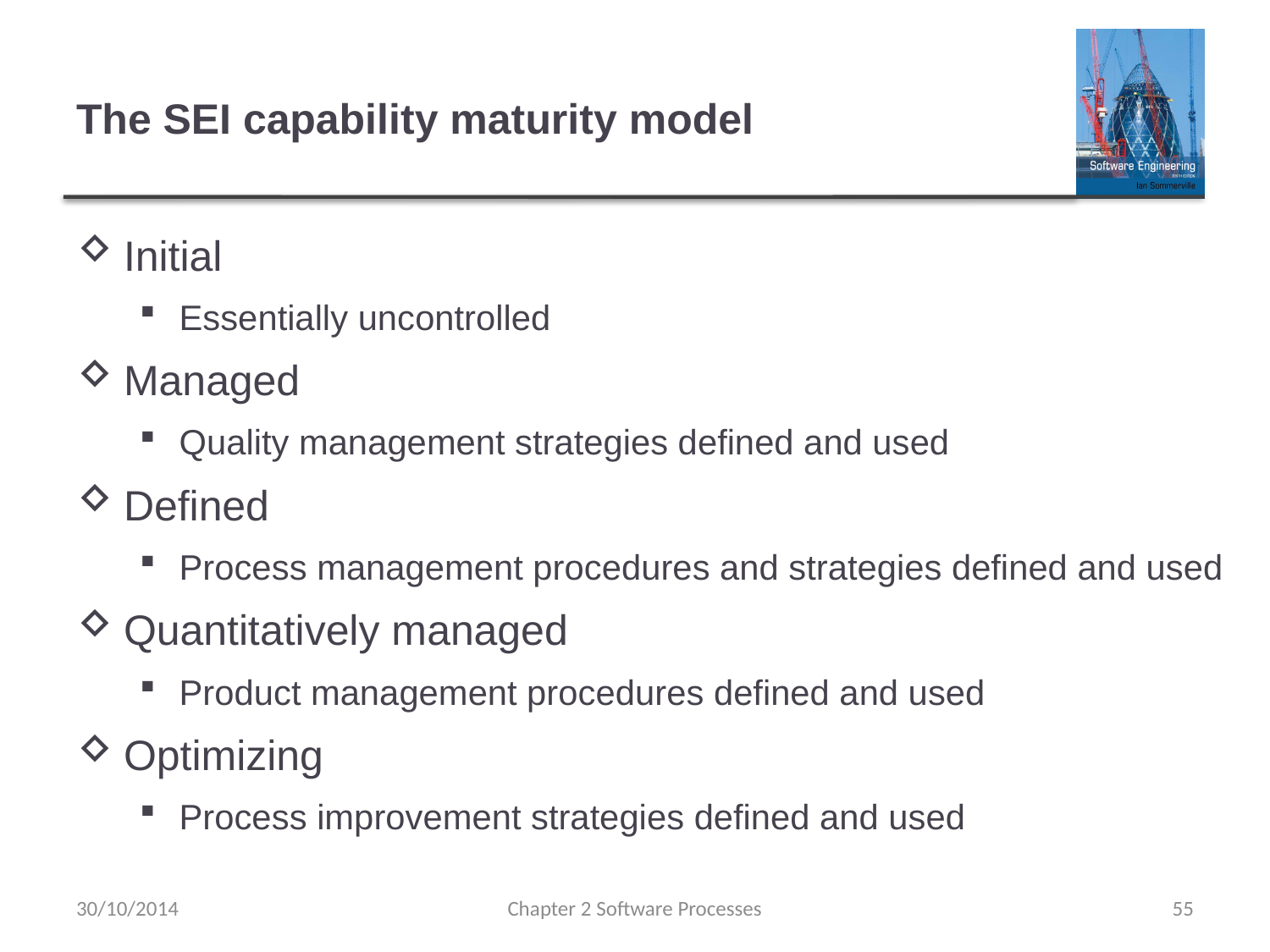

# The SEI capability maturity model
Initial
Essentially uncontrolled
Managed
Quality management strategies defined and used
Defined
Process management procedures and strategies defined and used
Quantitatively managed
Product management procedures defined and used
Optimizing
Process improvement strategies defined and used
30/10/2014
Chapter 2 Software Processes
55